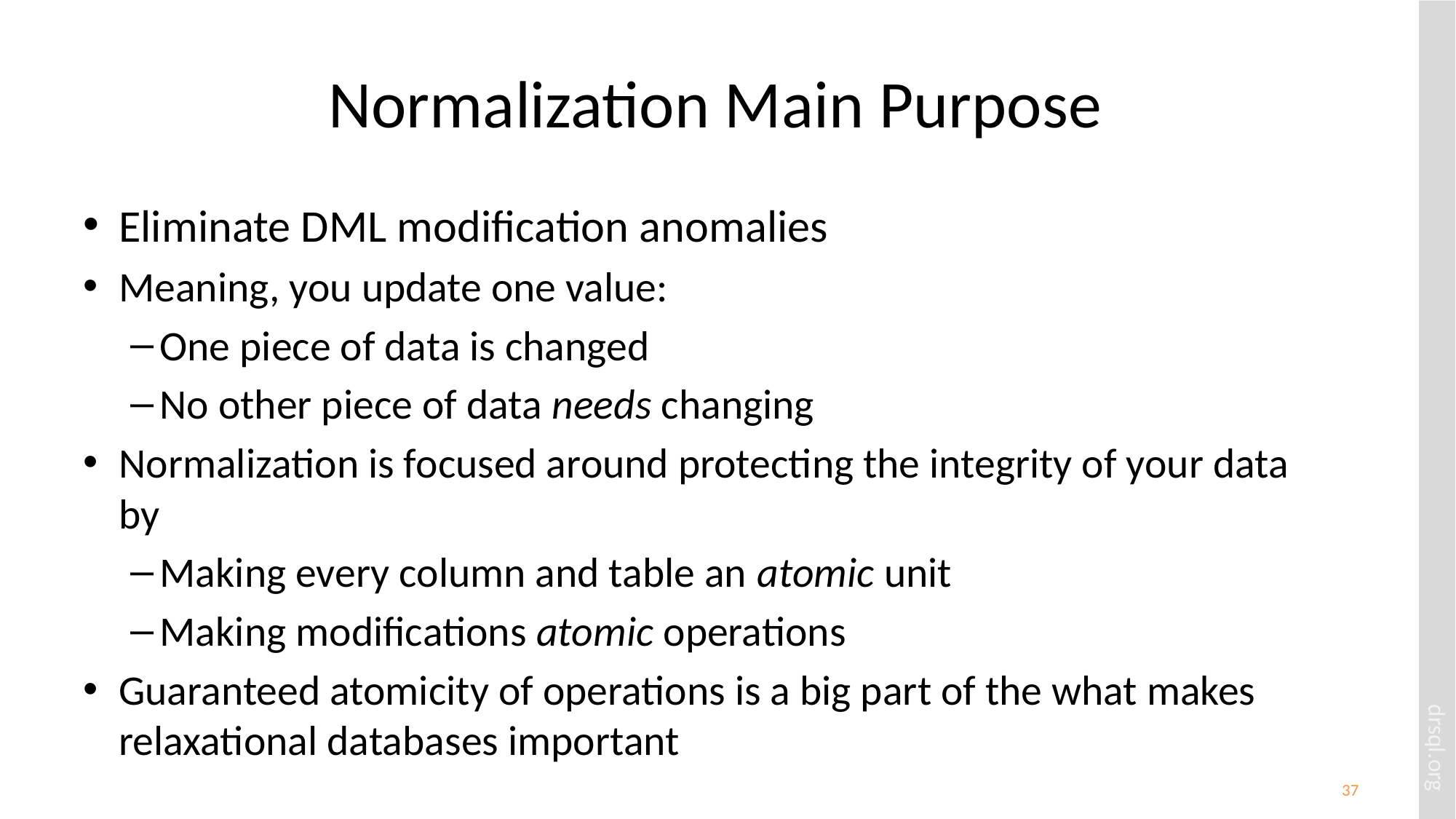

# Normalization Main Purpose
Eliminate DML modification anomalies
Meaning, you update one value:
One piece of data is changed
No other piece of data needs changing
Normalization is focused around protecting the integrity of your data by
Making every column and table an atomic unit
Making modifications atomic operations
Guaranteed atomicity of operations is a big part of the what makes relaxational databases important